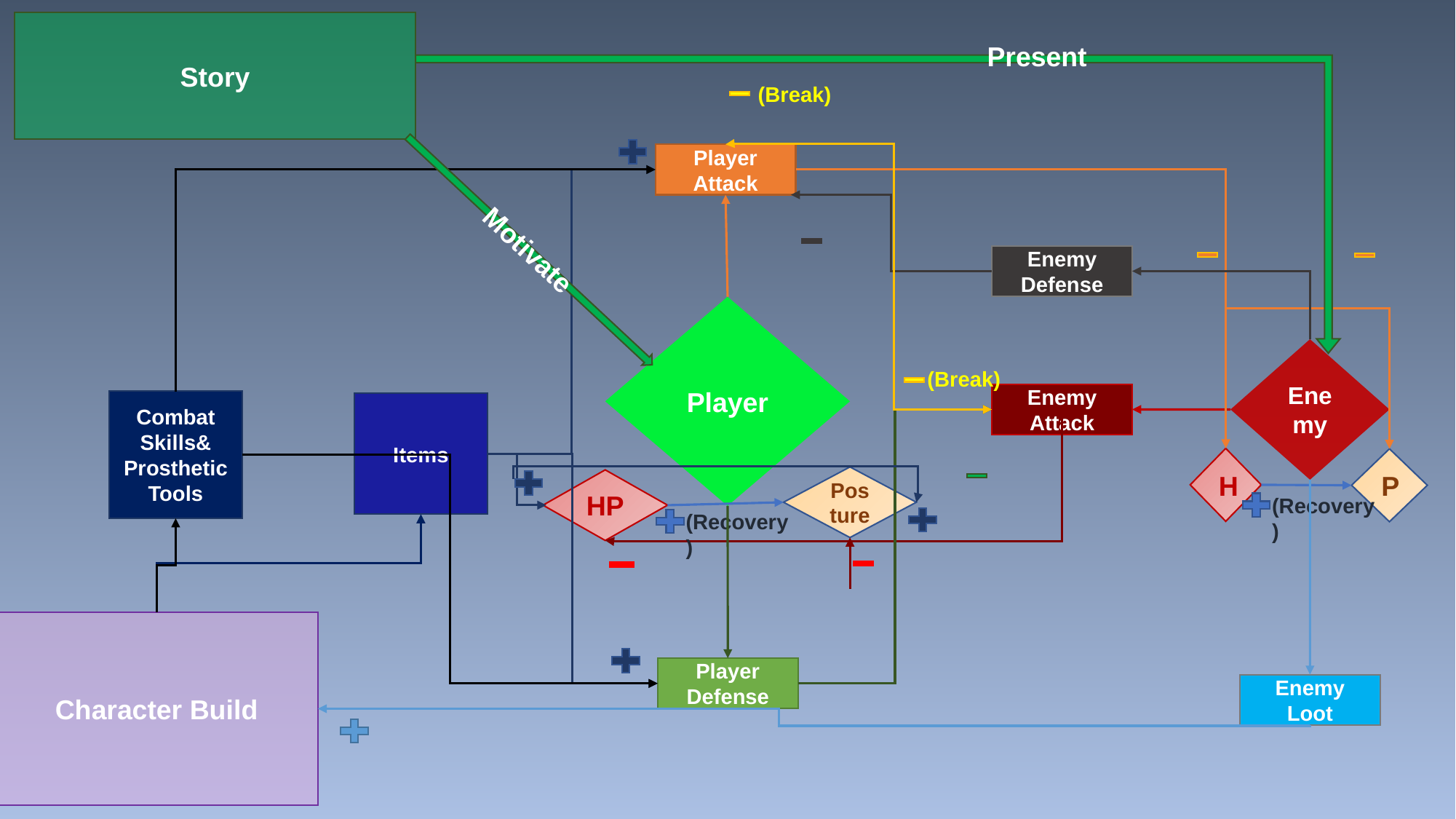

Story
Present

(Break)

Player Attack

Motivate

Enemy Defense

Player
Enemy
(Break)

Enemy Attack
Combat Skills& Prosthetic Tools
Items
H
P

Posture

HP
(Recovery)

(Recovery)

Character Build

Player Defense
Enemy Loot